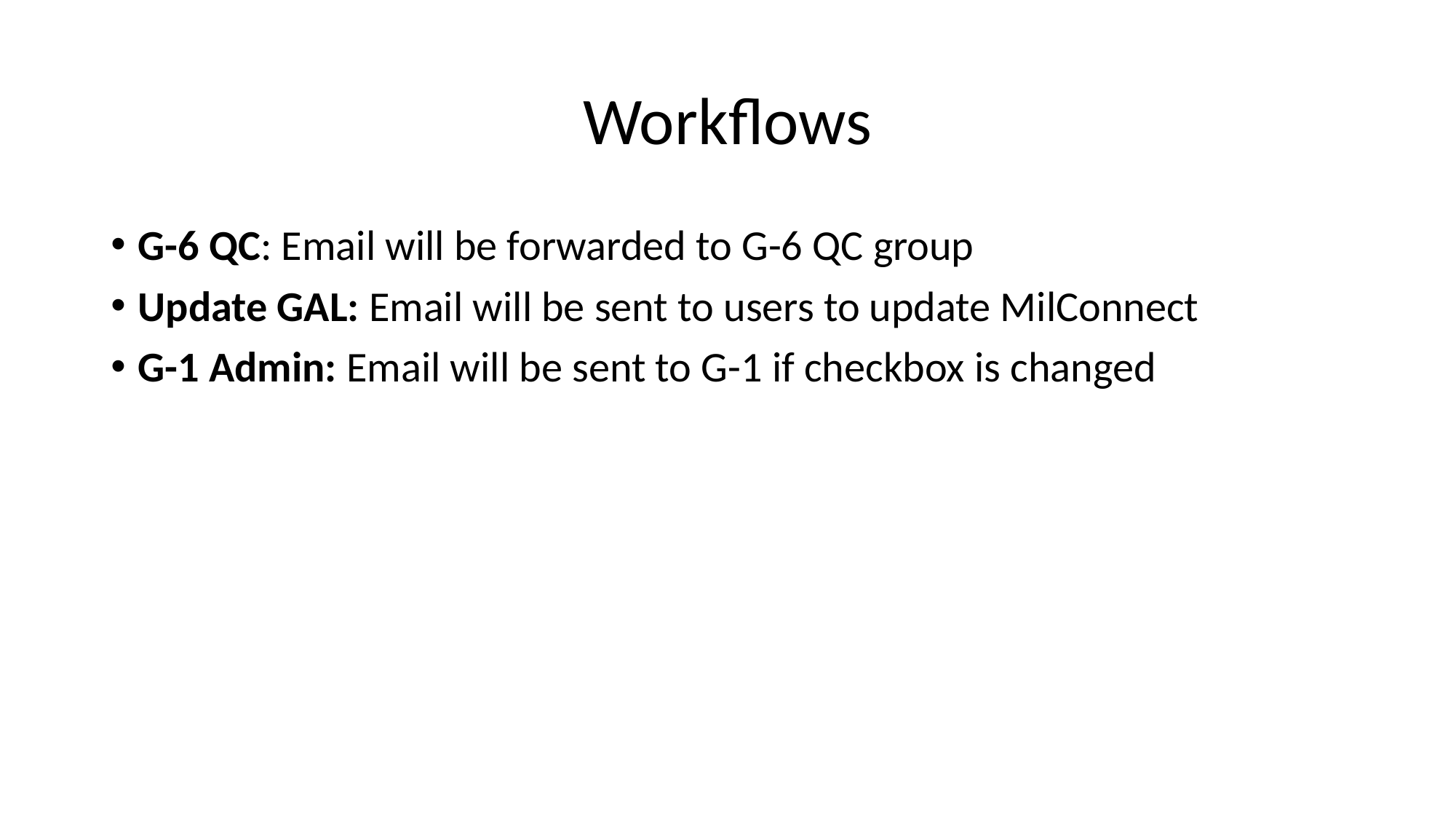

# Workflows
G-6 QC: Email will be forwarded to G-6 QC group
Update GAL: Email will be sent to users to update MilConnect
G-1 Admin: Email will be sent to G-1 if checkbox is changed